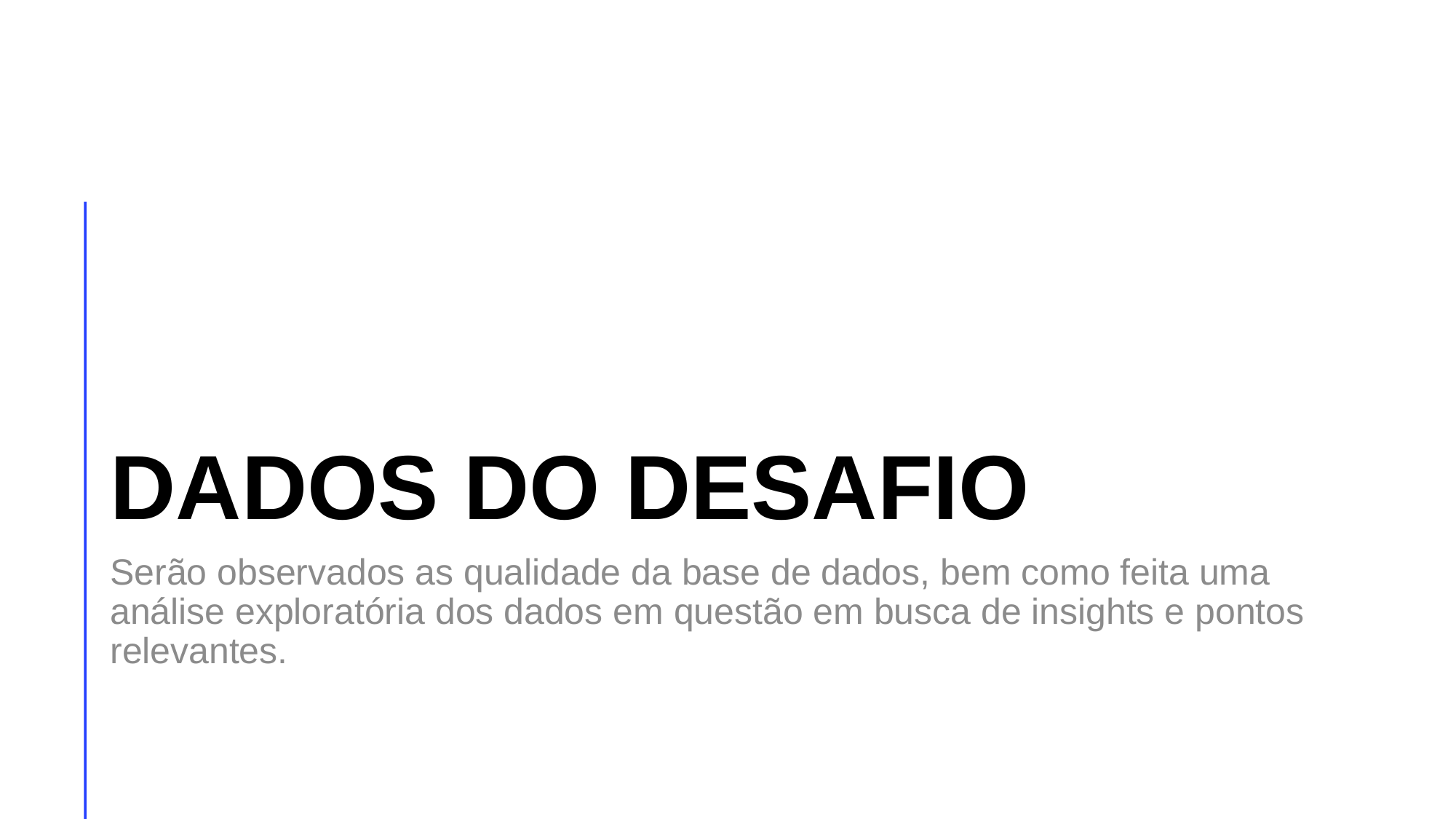

# Dados do desafio
Serão observados as qualidade da base de dados, bem como feita uma análise exploratória dos dados em questão em busca de insights e pontos relevantes.